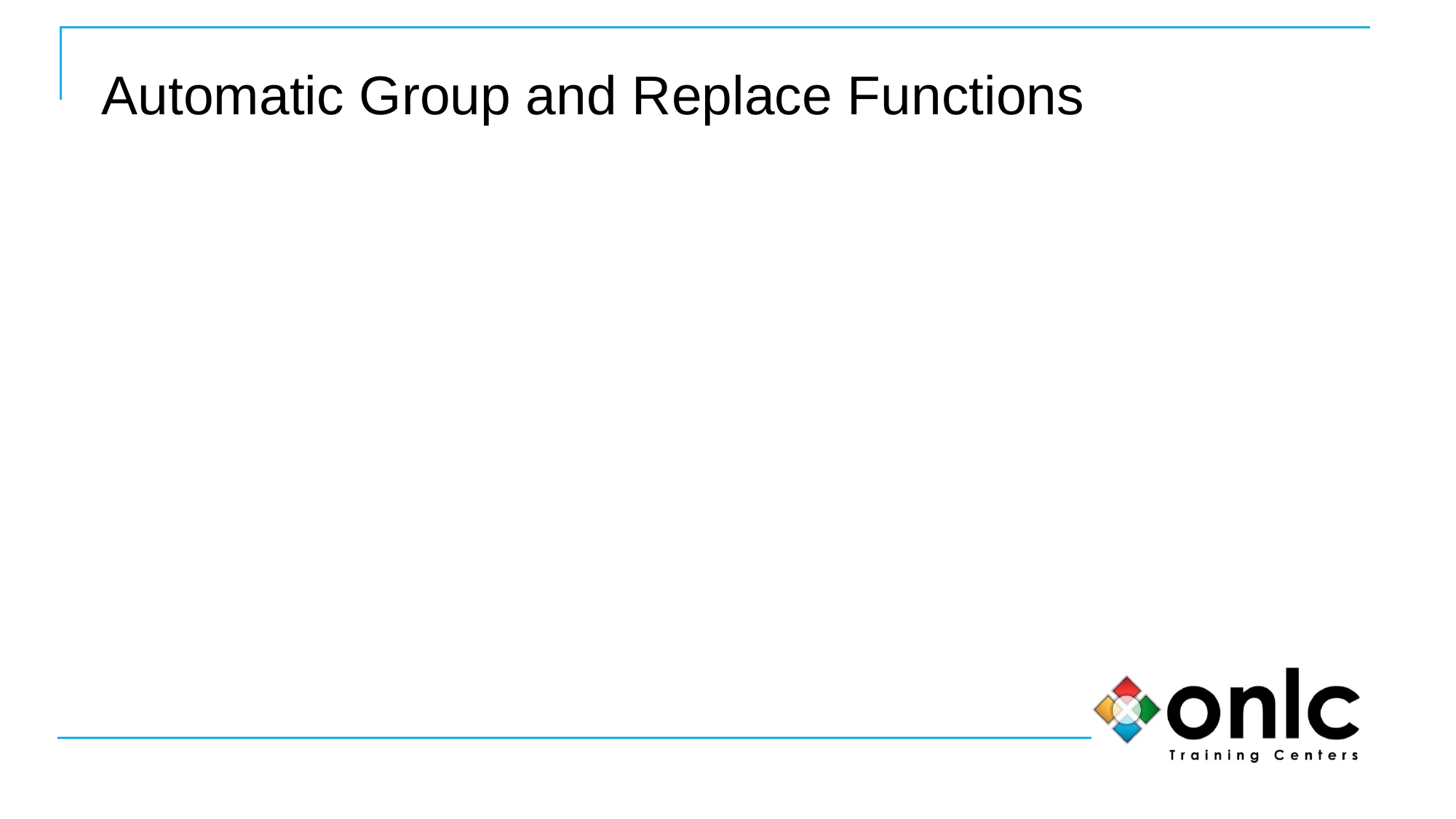

35
# Automatic Group and Replace Functions